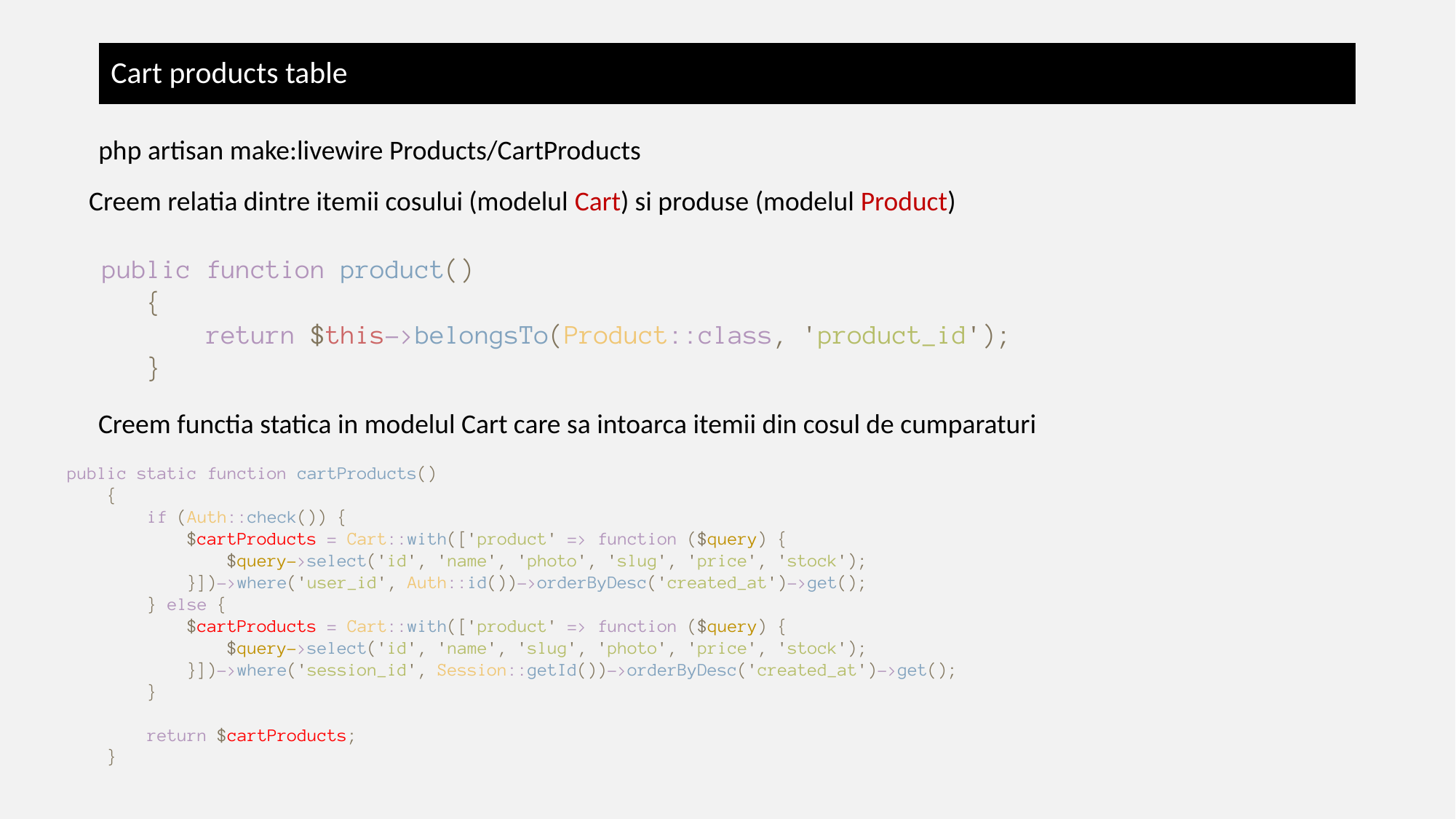

# Cart products table
php artisan make:livewire Products/CartProducts
Creem relatia dintre itemii cosului (modelul Cart) si produse (modelul Product)
 public function product()
    {
        return $this->belongsTo(Product::class, 'product_id');
    }
Creem functia statica in modelul Cart care sa intoarca itemii din cosul de cumparaturi
public static function cartProducts()
    {
        if (Auth::check()) {
            $cartProducts = Cart::with(['product' => function ($query) {
                $query->select('id', 'name', 'photo', 'slug', 'price', 'stock');
            }])->where('user_id', Auth::id())->orderByDesc('created_at')->get();
        } else {
            $cartProducts = Cart::with(['product' => function ($query) {
                $query->select('id', 'name', 'slug', 'photo', 'price', 'stock');
            }])->where('session_id', Session::getId())->orderByDesc('created_at')->get();
        }
        return $cartProducts;
    }